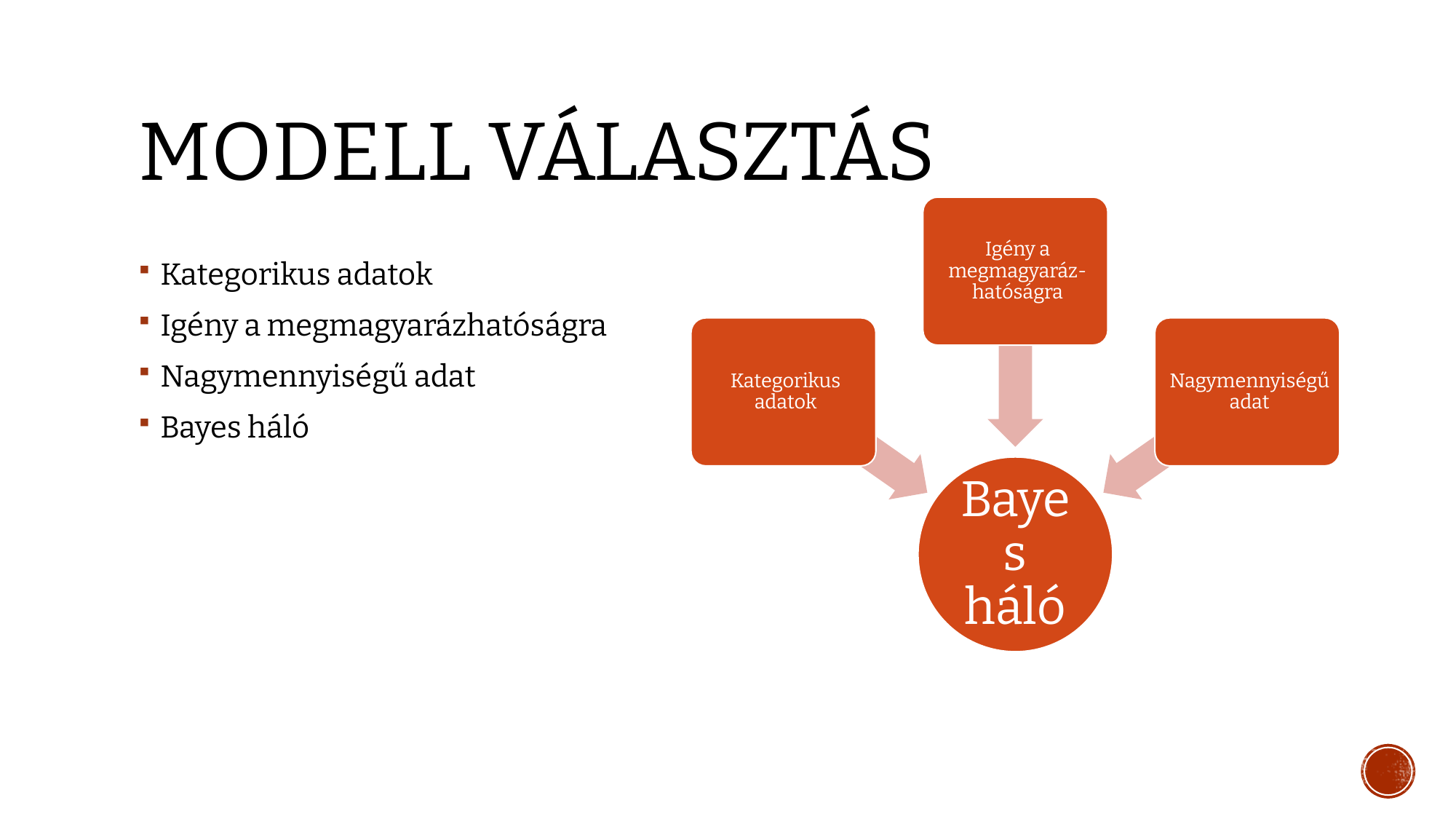

# Modell választás
Bayes háló
Kategorikus adatok
Igény a megmagyaráz- hatóságra
Nagymennyiségű adat
Kategorikus adatok
Igény a megmagyarázhatóságra
Nagymennyiségű adat
Bayes háló